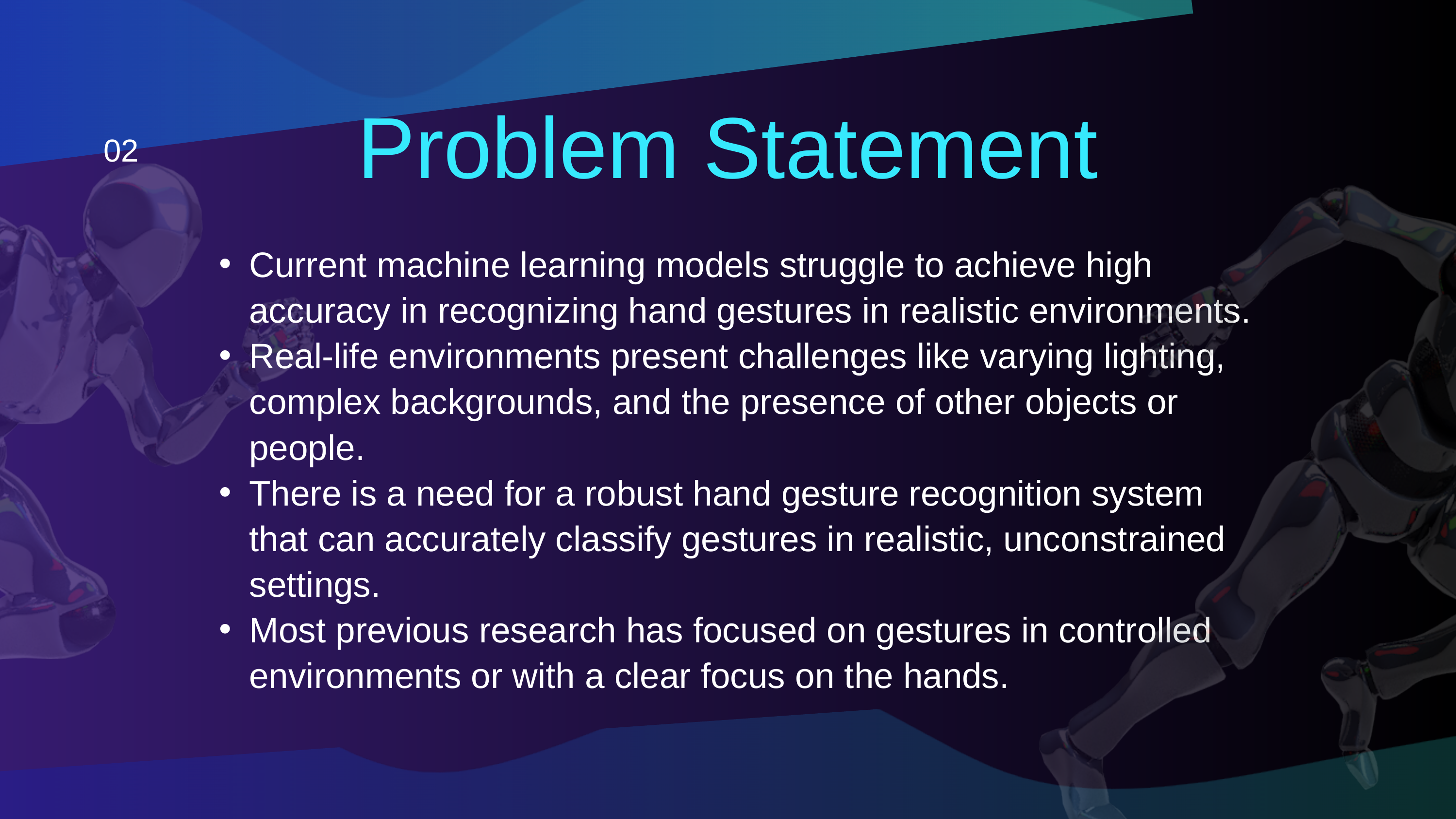

Problem Statement
02

Current machine learning models struggle to achieve high accuracy in recognizing hand gestures in realistic environments.
Real-life environments present challenges like varying lighting, complex backgrounds, and the presence of other objects or people.
There is a need for a robust hand gesture recognition system that can accurately classify gestures in realistic, unconstrained settings.
Most previous research has focused on gestures in controlled environments or with a clear focus on the hands.